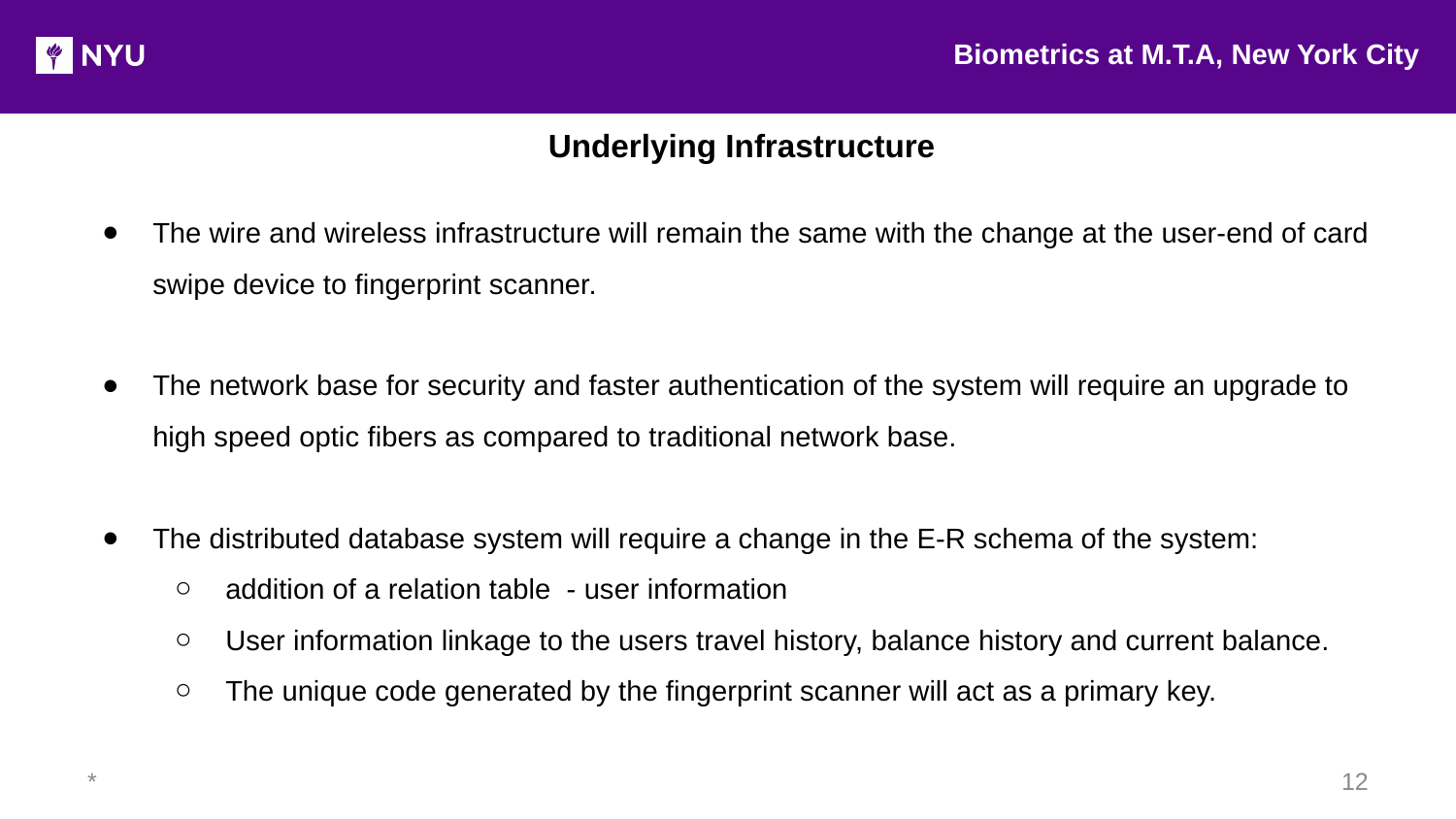

Biometrics at M.T.A, New York City

Underlying Infrastructure

The wire and wireless infrastructure will remain the same with the change at the user-end of card swipe device to fingerprint scanner.

The network base for security and faster authentication of the system will require an upgrade to high speed optic fibers as compared to traditional network base.

The distributed database system will require a change in the E-R schema of the system:
addition of a relation table  - user information
User information linkage to the users travel history, balance history and current balance.
The unique code generated by the fingerprint scanner will act as a primary key.
*
12